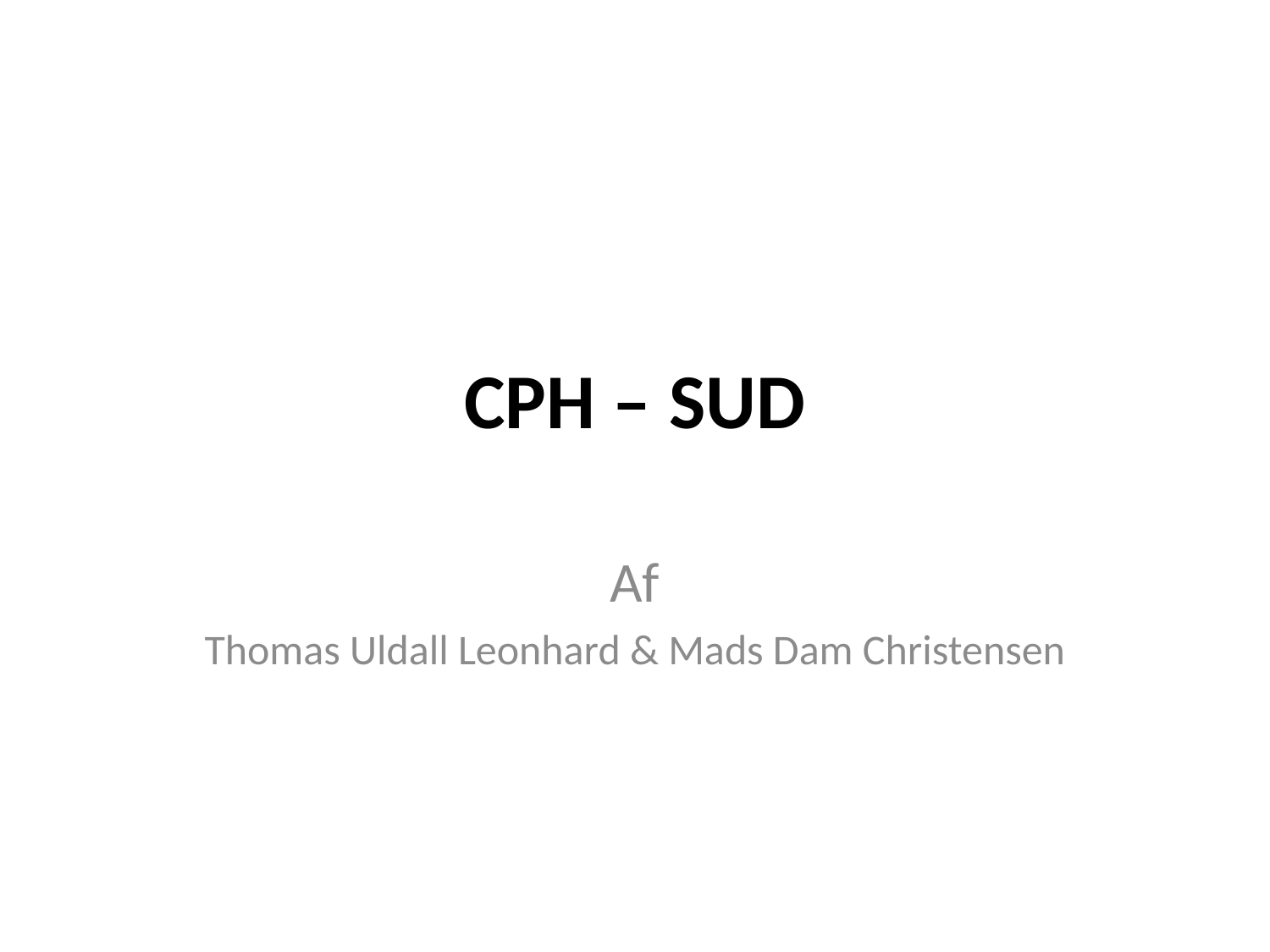

# CPH – SUD
Af
Thomas Uldall Leonhard & Mads Dam Christensen